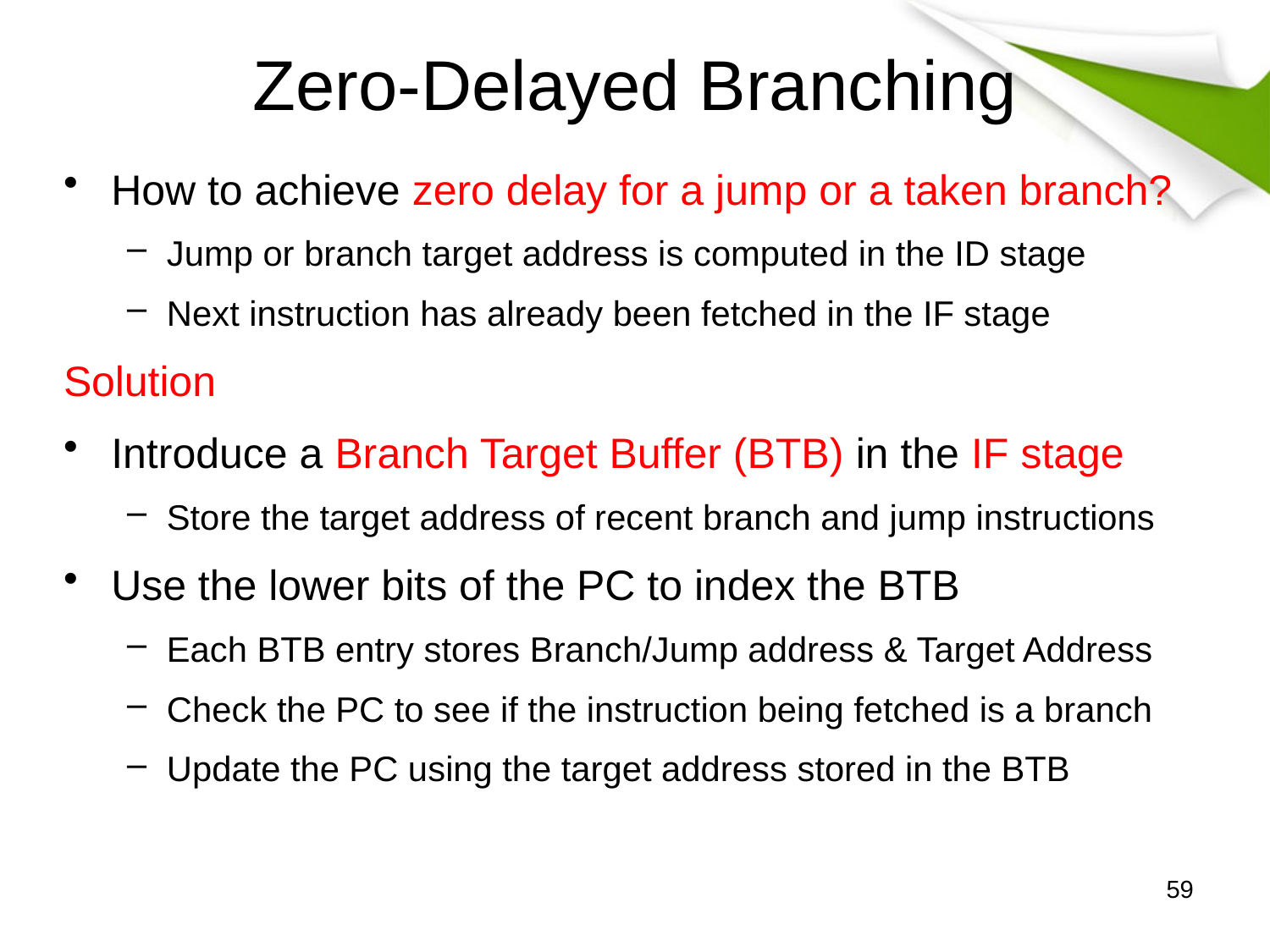

# Zero-Delayed Branching
How to achieve zero delay for a jump or a taken branch?
Jump or branch target address is computed in the ID stage
Next instruction has already been fetched in the IF stage
Solution
Introduce a Branch Target Buffer (BTB) in the IF stage
Store the target address of recent branch and jump instructions
Use the lower bits of the PC to index the BTB
Each BTB entry stores Branch/Jump address & Target Address
Check the PC to see if the instruction being fetched is a branch
Update the PC using the target address stored in the BTB
59